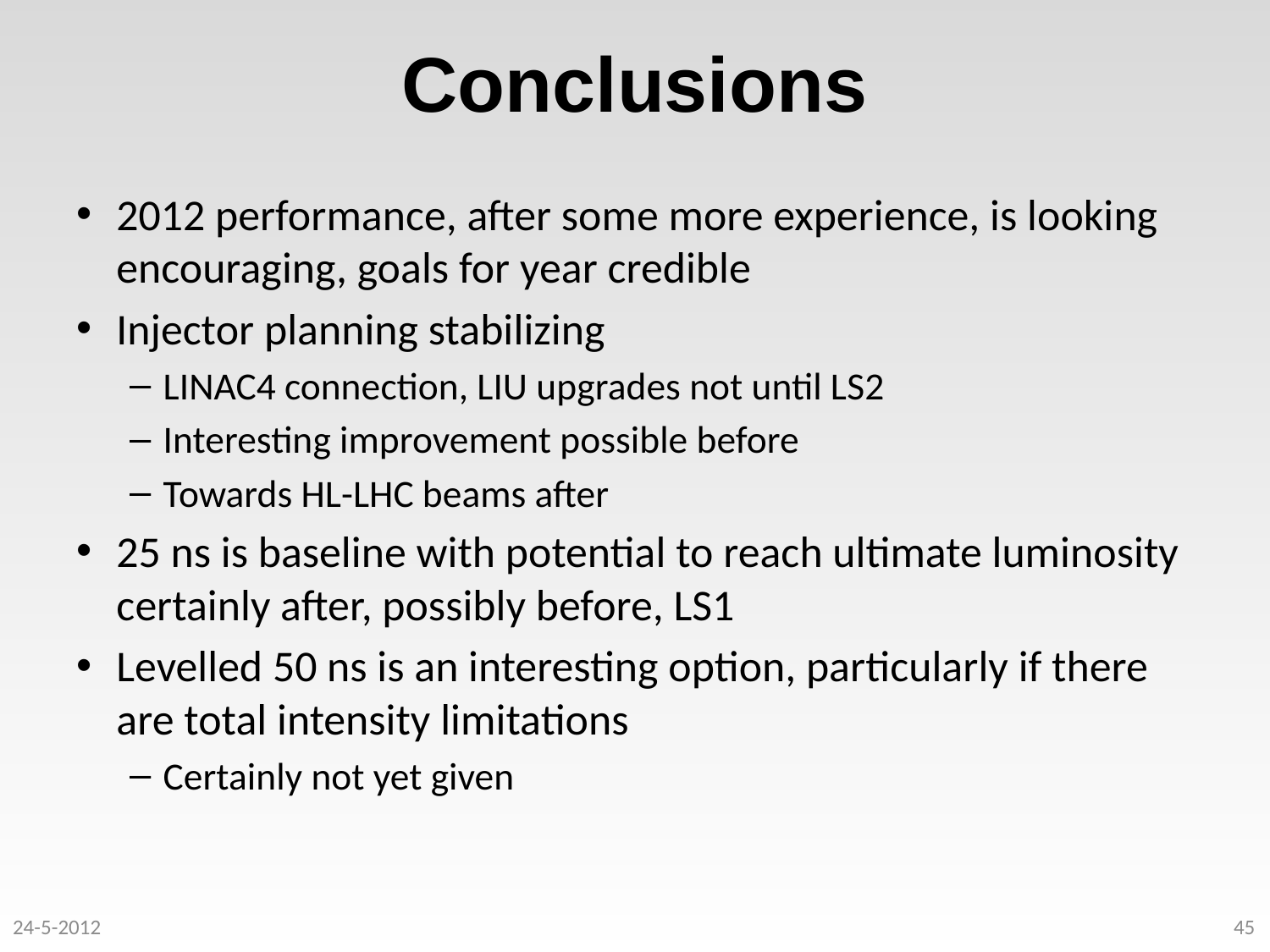

# Conclusions
2012 performance, after some more experience, is looking encouraging, goals for year credible
Injector planning stabilizing
LINAC4 connection, LIU upgrades not until LS2
Interesting improvement possible before
Towards HL-LHC beams after
25 ns is baseline with potential to reach ultimate luminosity certainly after, possibly before, LS1
Levelled 50 ns is an interesting option, particularly if there are total intensity limitations
Certainly not yet given

24-5-2012
45